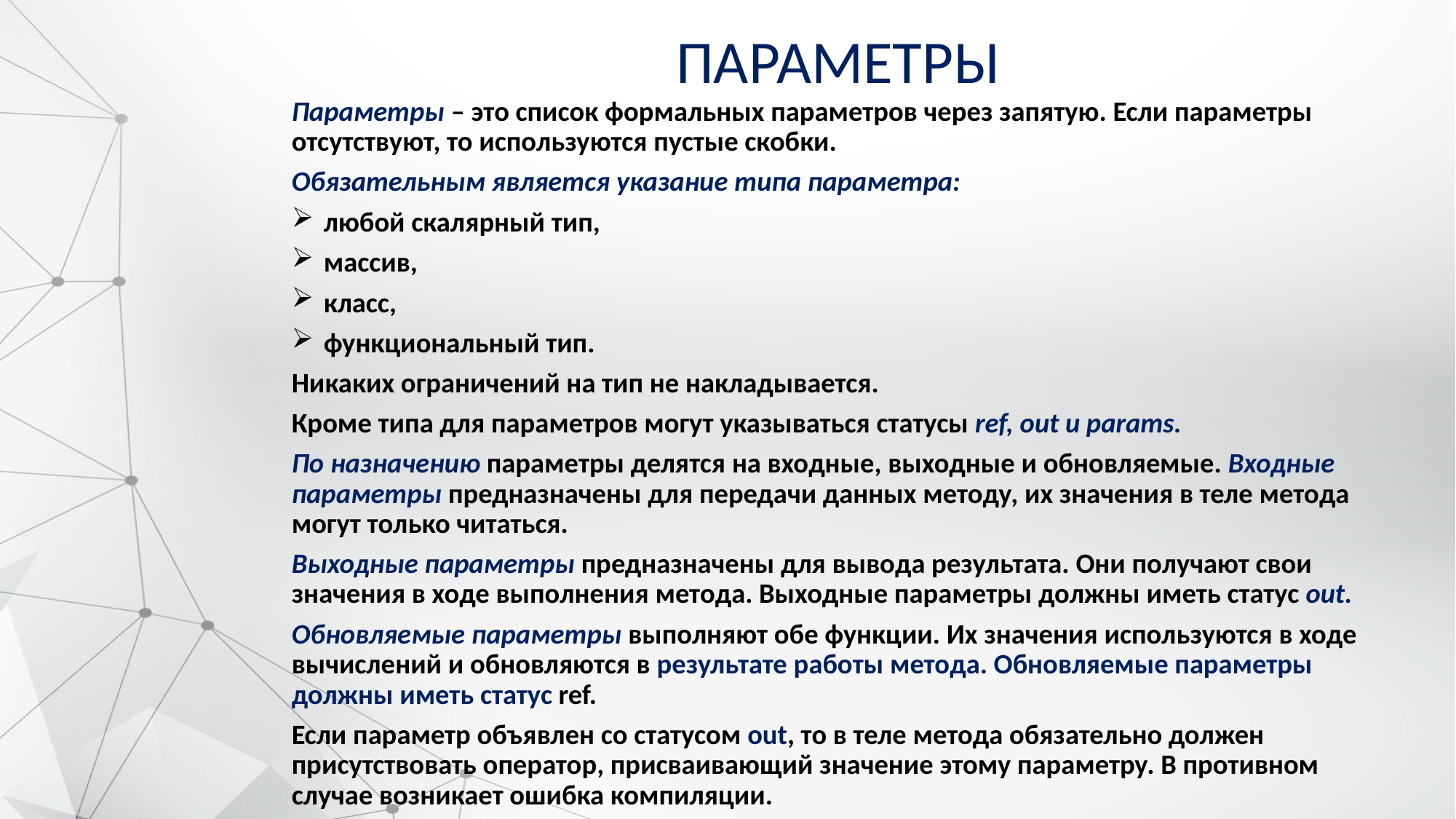

# ПАРАМЕТРЫ
Параметры – это список формальных параметров через запятую. Если параметры отсутствуют, то используются пустые скобки.
Обязательным является указание типа параметра:
 любой скалярный тип,
 массив,
 класс,
 функциональный тип.
Никаких ограничений на тип не накладывается.
Кроме типа для параметров могут указываться статусы ref, out и params.
По назначению параметры делятся на входные, выходные и обновляемые. Входные параметры предназначены для передачи данных методу, их значения в теле метода могут только читаться.
Выходные параметры предназначены для вывода результата. Они получают свои значения в ходе выполнения метода. Выходные параметры должны иметь статус out.
Обновляемые параметры выполняют обе функции. Их значения используются в ходе вычислений и обновляются в результате работы метода. Обновляемые параметры должны иметь статус ref.
Если параметр объявлен со статусом out, то в теле метода обязательно должен присутствовать оператор, присваивающий значение этому параметру. В противном случае возникает ошибка компиляции.